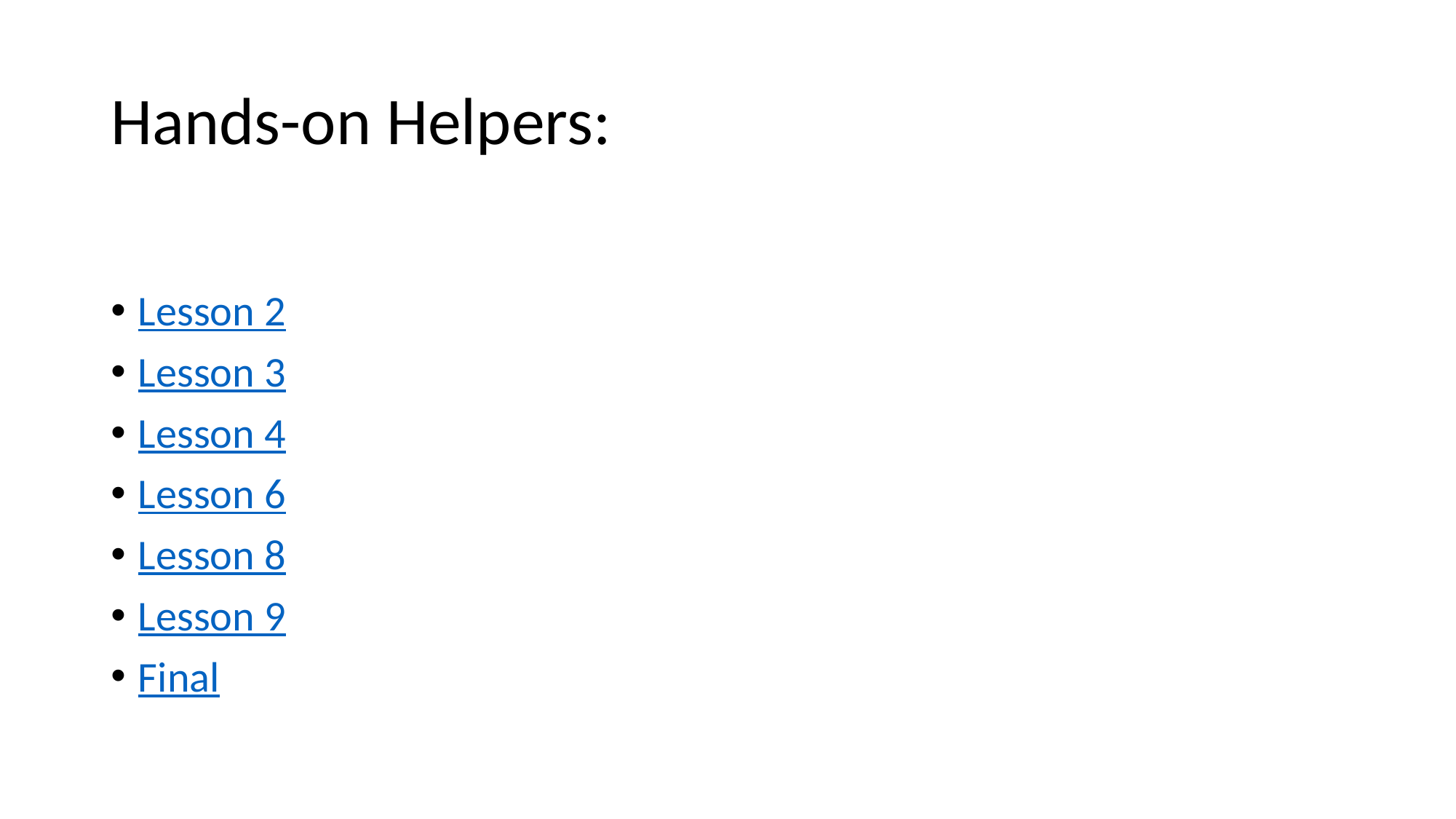

# Hands-on Helpers:

Lesson 2
Lesson 3
Lesson 4
Lesson 6
Lesson 8
Lesson 9
Final